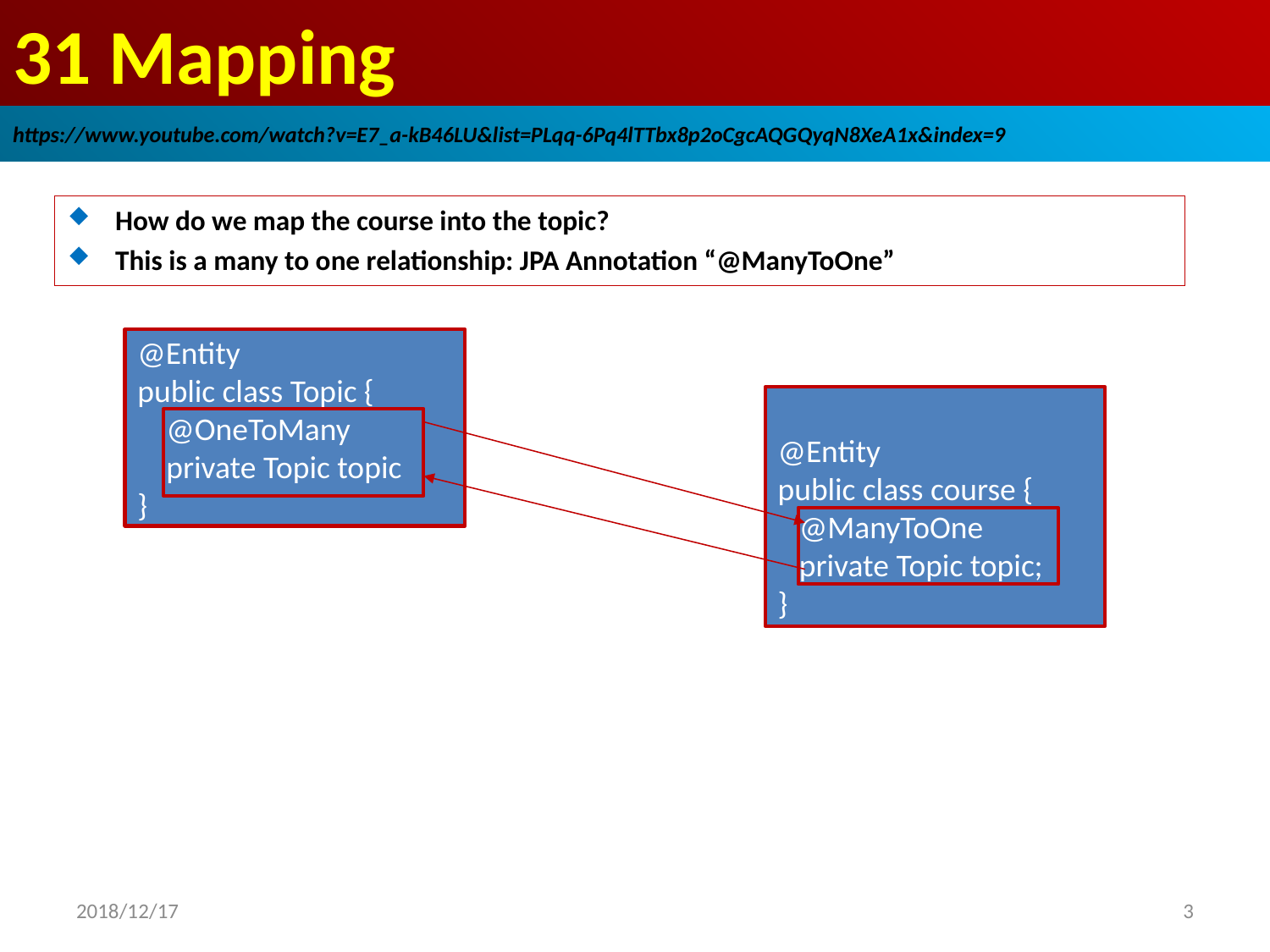

# 31 Mapping
https://www.youtube.com/watch?v=E7_a-kB46LU&list=PLqq-6Pq4lTTbx8p2oCgcAQGQyqN8XeA1x&index=9
How do we map the course into the topic?
This is a many to one relationship: JPA Annotation “@ManyToOne”
@Entity
public class Topic {
    @OneToMany
    private Topic topic
}

@Entity
public class course {
   @ManyToOne
   private Topic topic;
}

2018/12/17
3